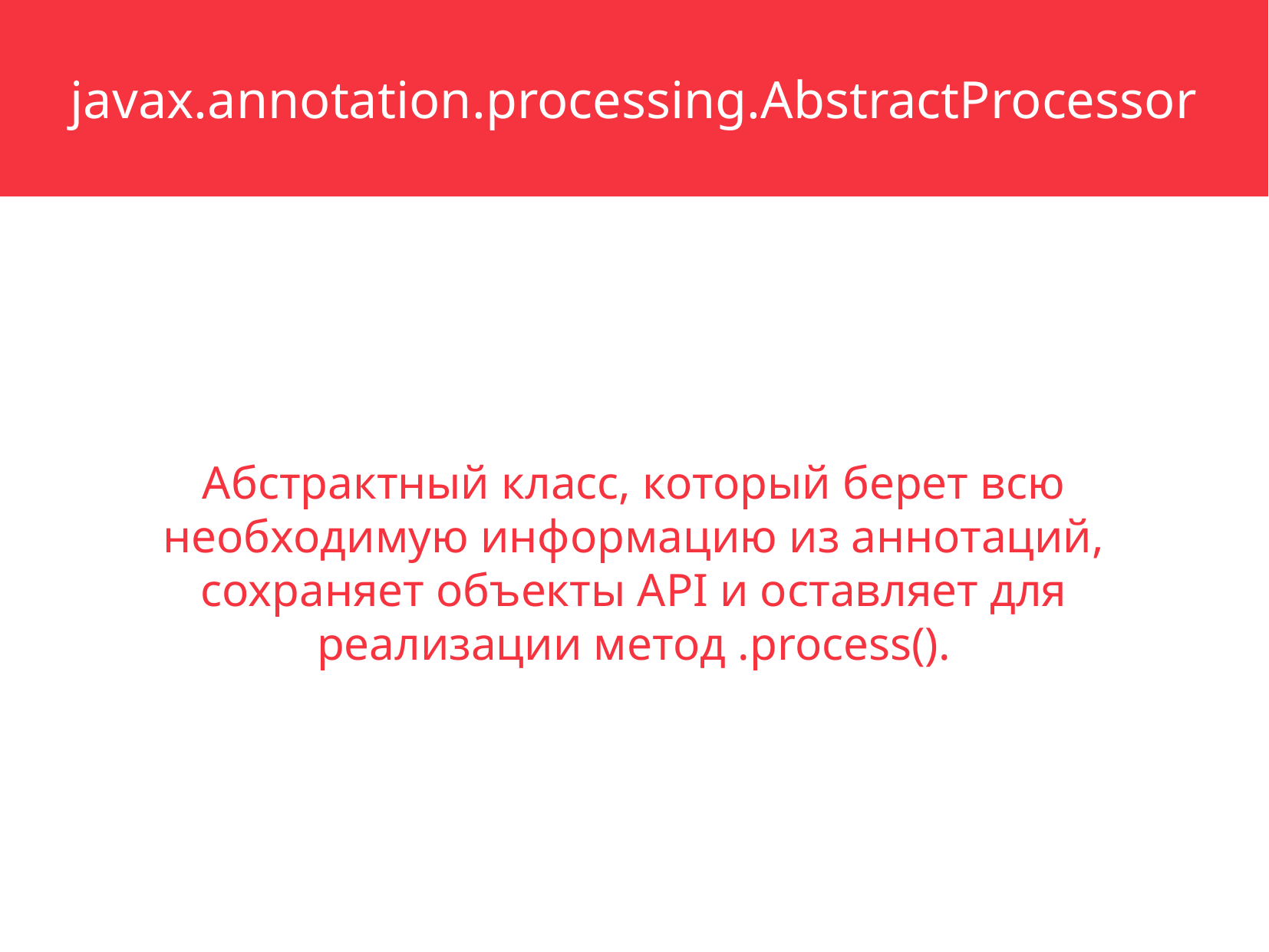

javax.annotation.processing.AbstractProcessor
Абстрактный класс, который берет всю необходимую информацию из аннотаций, сохраняет объекты API и оставляет для реализации метод .process().